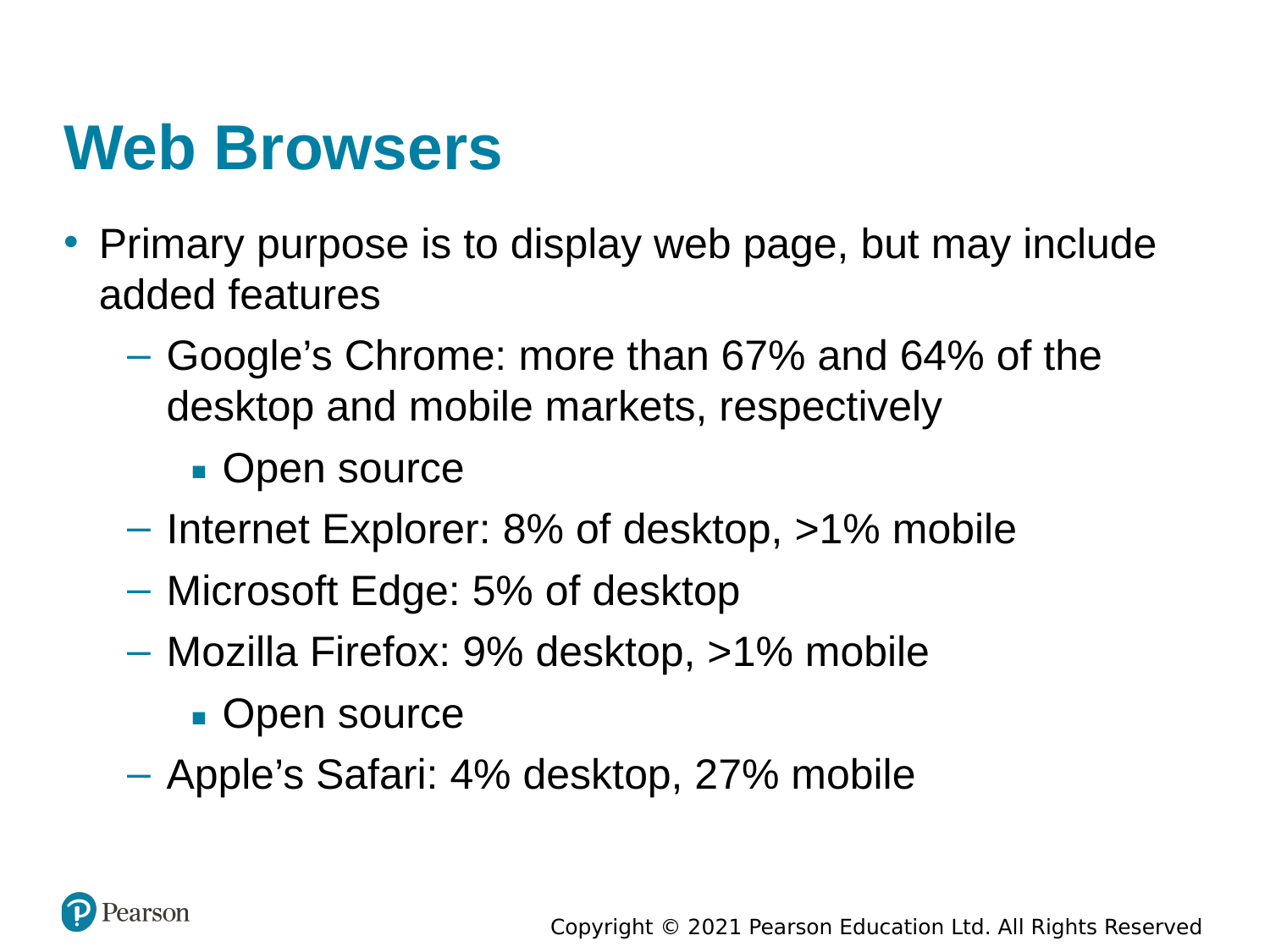

# Web Browsers
Primary purpose is to display web page, but may include added features
Google’s Chrome: more than 67% and 64% of the desktop and mobile markets, respectively
Open source
Internet Explorer: 8% of desktop, >1% mobile
Microsoft Edge: 5% of desktop
Mozilla Firefox: 9% desktop, >1% mobile
Open source
Apple’s Safari: 4% desktop, 27% mobile